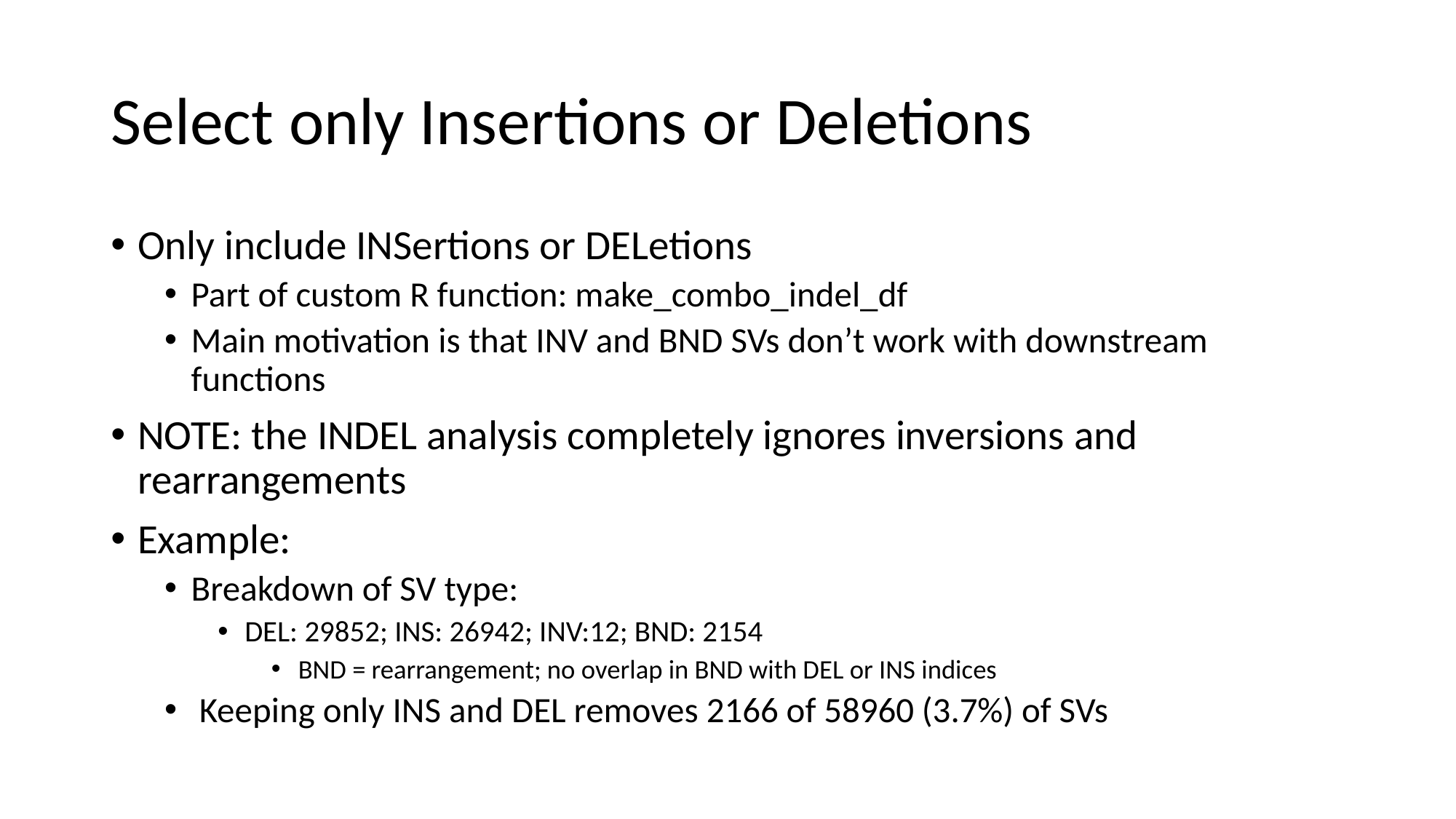

# Select only Insertions or Deletions
Only include INSertions or DELetions
Part of custom R function: make_combo_indel_df
Main motivation is that INV and BND SVs don’t work with downstream functions
NOTE: the INDEL analysis completely ignores inversions and rearrangements
Example:
Breakdown of SV type:
DEL: 29852; INS: 26942; INV:12; BND: 2154
BND = rearrangement; no overlap in BND with DEL or INS indices
 Keeping only INS and DEL removes 2166 of 58960 (3.7%) of SVs